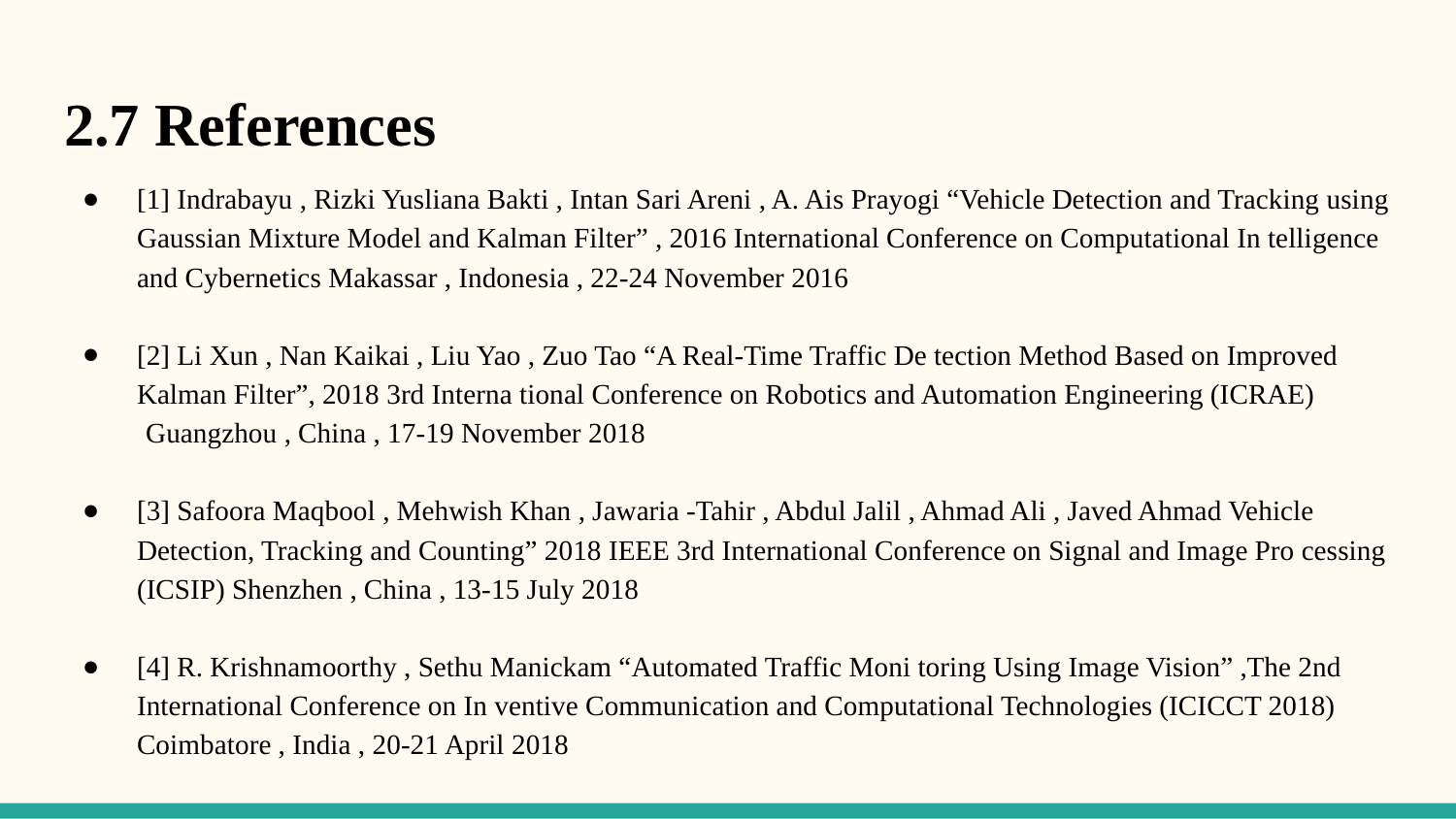

# 2.7 References
[1] Indrabayu , Rizki Yusliana Bakti , Intan Sari Areni , A. Ais Prayogi “Vehicle Detection and Tracking using Gaussian Mixture Model and Kalman Filter” , 2016 International Conference on Computational In telligence and Cybernetics Makassar , Indonesia , 22-24 November 2016

[2] Li Xun , Nan Kaikai , Liu Yao , Zuo Tao “A Real-Time Traffic De tection Method Based on Improved Kalman Filter”, 2018 3rd Interna tional Conference on Robotics and Automation Engineering (ICRAE)
         Guangzhou , China , 17-19 November 2018

[3] Safoora Maqbool , Mehwish Khan , Jawaria -Tahir , Abdul Jalil , Ahmad Ali , Javed Ahmad Vehicle Detection, Tracking and Counting” 2018 IEEE 3rd International Conference on Signal and Image Pro cessing (ICSIP) Shenzhen , China , 13-15 July 2018

[4] R. Krishnamoorthy , Sethu Manickam “Automated Traffic Moni toring Using Image Vision” ,The 2nd International Conference on In ventive Communication and Computational Technologies (ICICCT 2018) Coimbatore , India , 20-21 April 2018